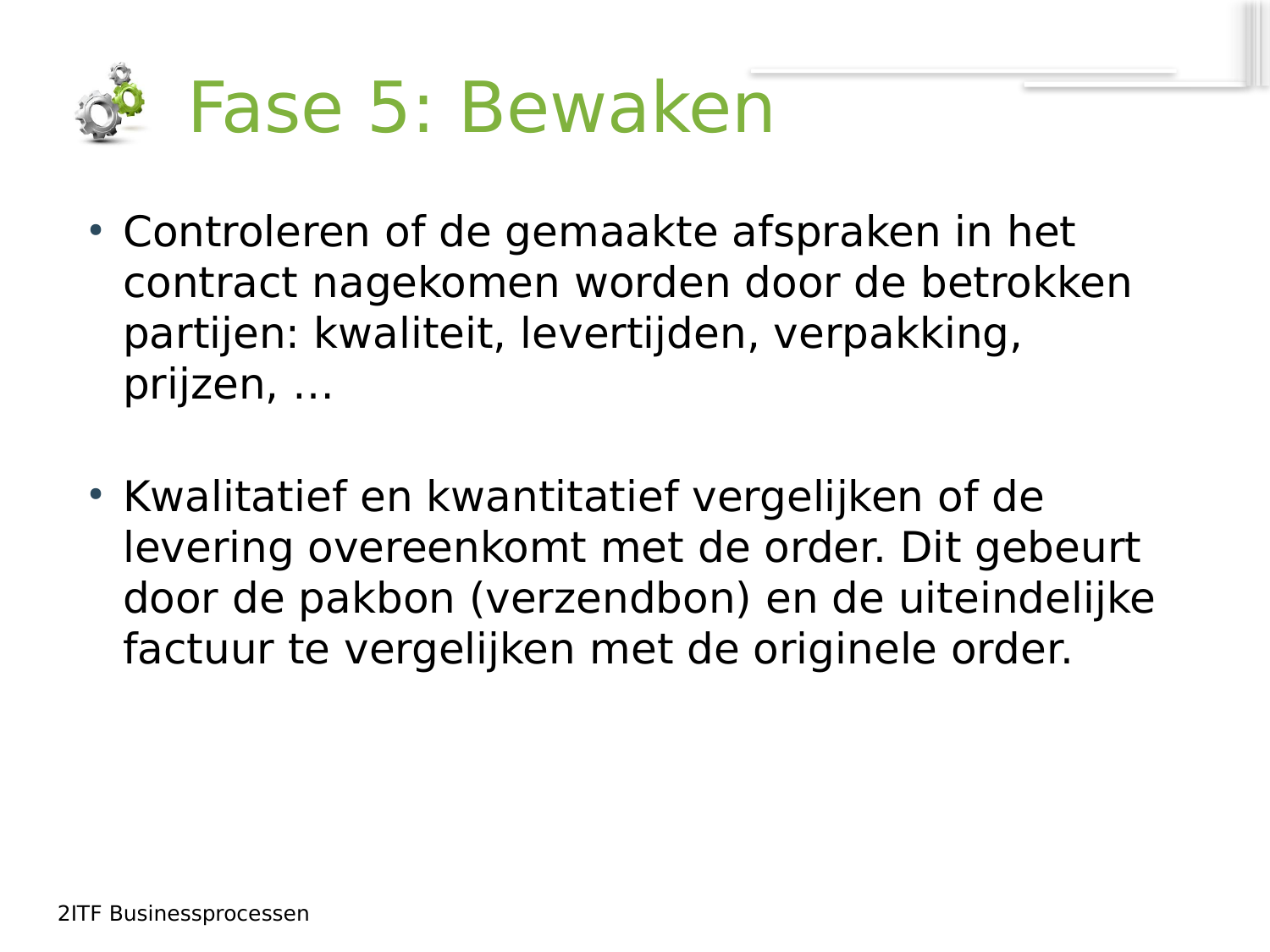

# Fase 5: Bewaken
Controleren of de gemaakte afspraken in het contract nagekomen worden door de betrokken partijen: kwaliteit, levertijden, verpakking,  prijzen, …

Kwalitatief en kwantitatief vergelijken of de levering overeenkomt met de order. Dit gebeurt door de pakbon (verzendbon) en de uiteindelijke factuur te vergelijken met de originele order.